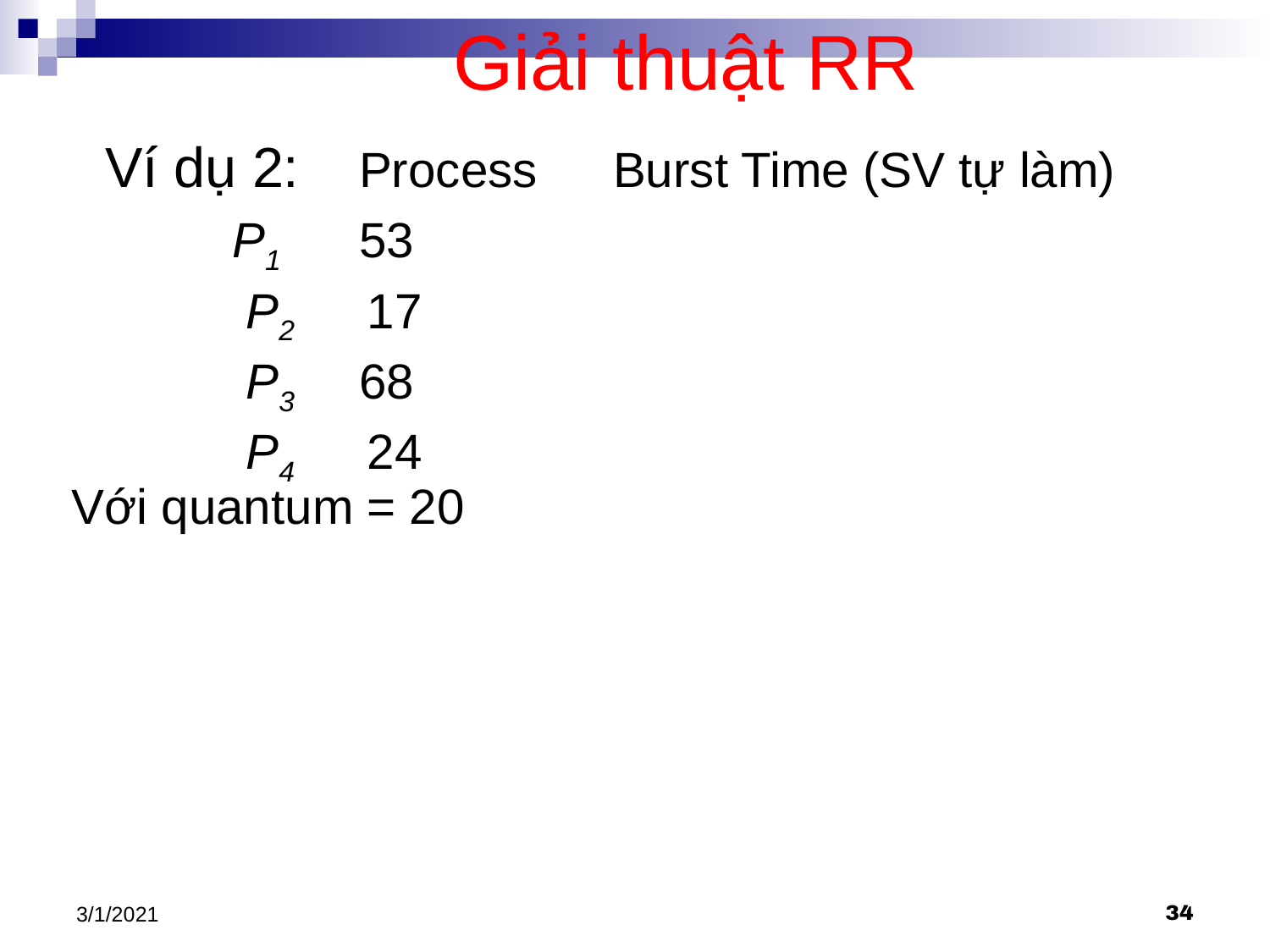

# Giải thuật RR
	Ví dụ 2: 	Process   	Burst Time (SV tự làm)
		P1	53
		 P2	 17
		 P3	68
		 P4	 24
 Với quantum = 20
3/1/2021
34